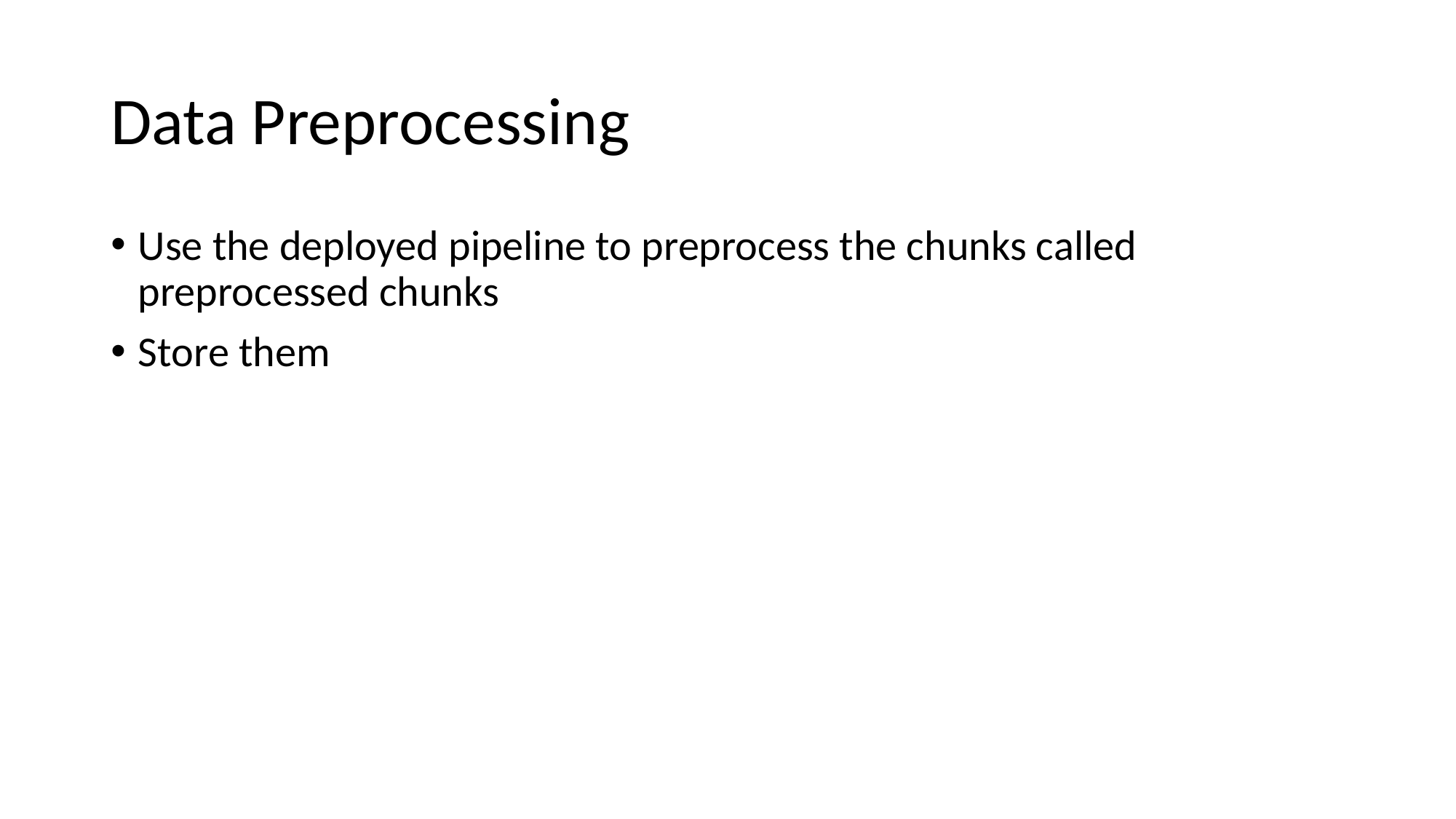

# Data Preprocessing
Use the deployed pipeline to preprocess the chunks called preprocessed chunks
Store them